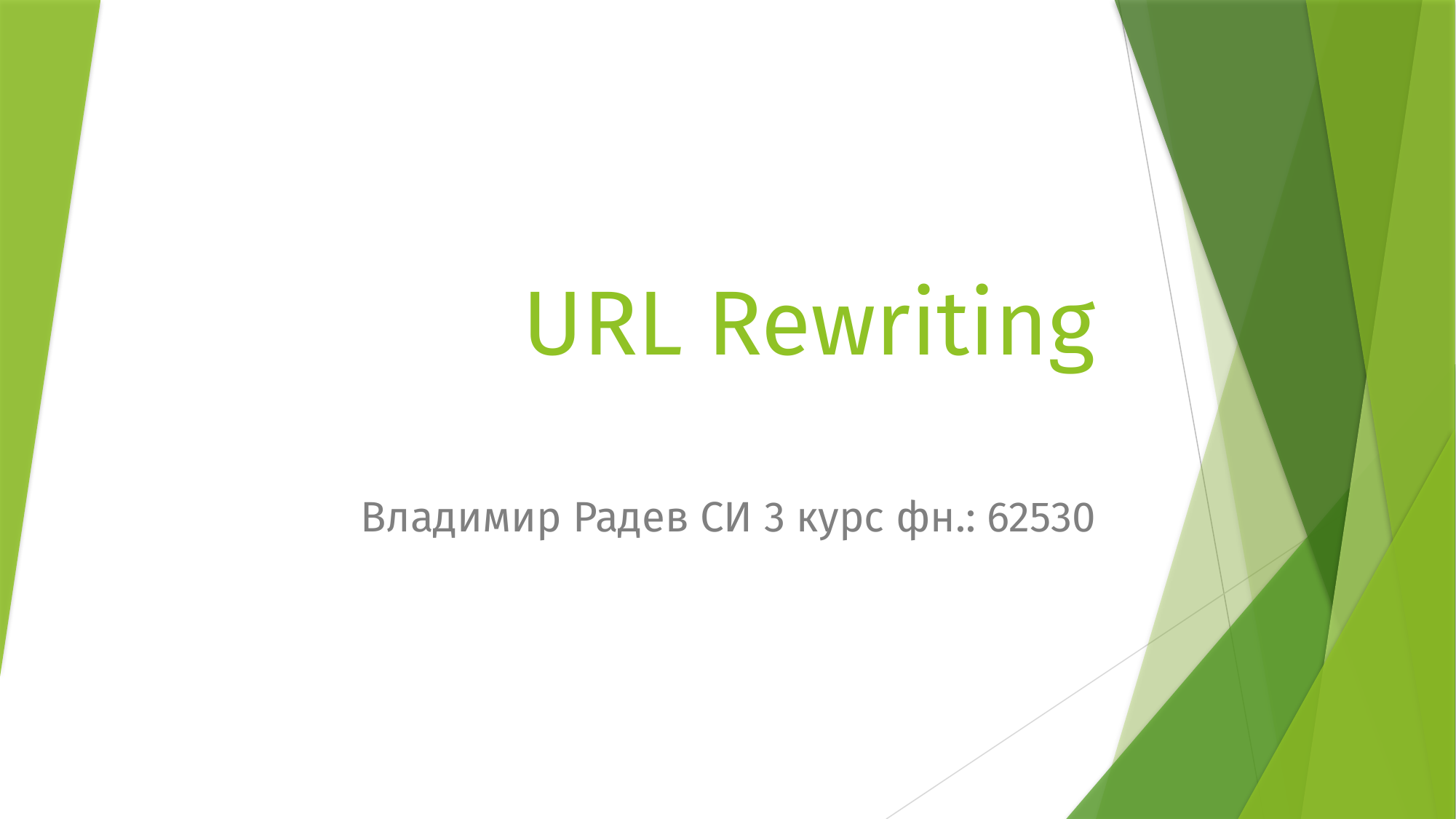

# URL Rewriting
Владимир Радев СИ 3 курс фн.: 62530